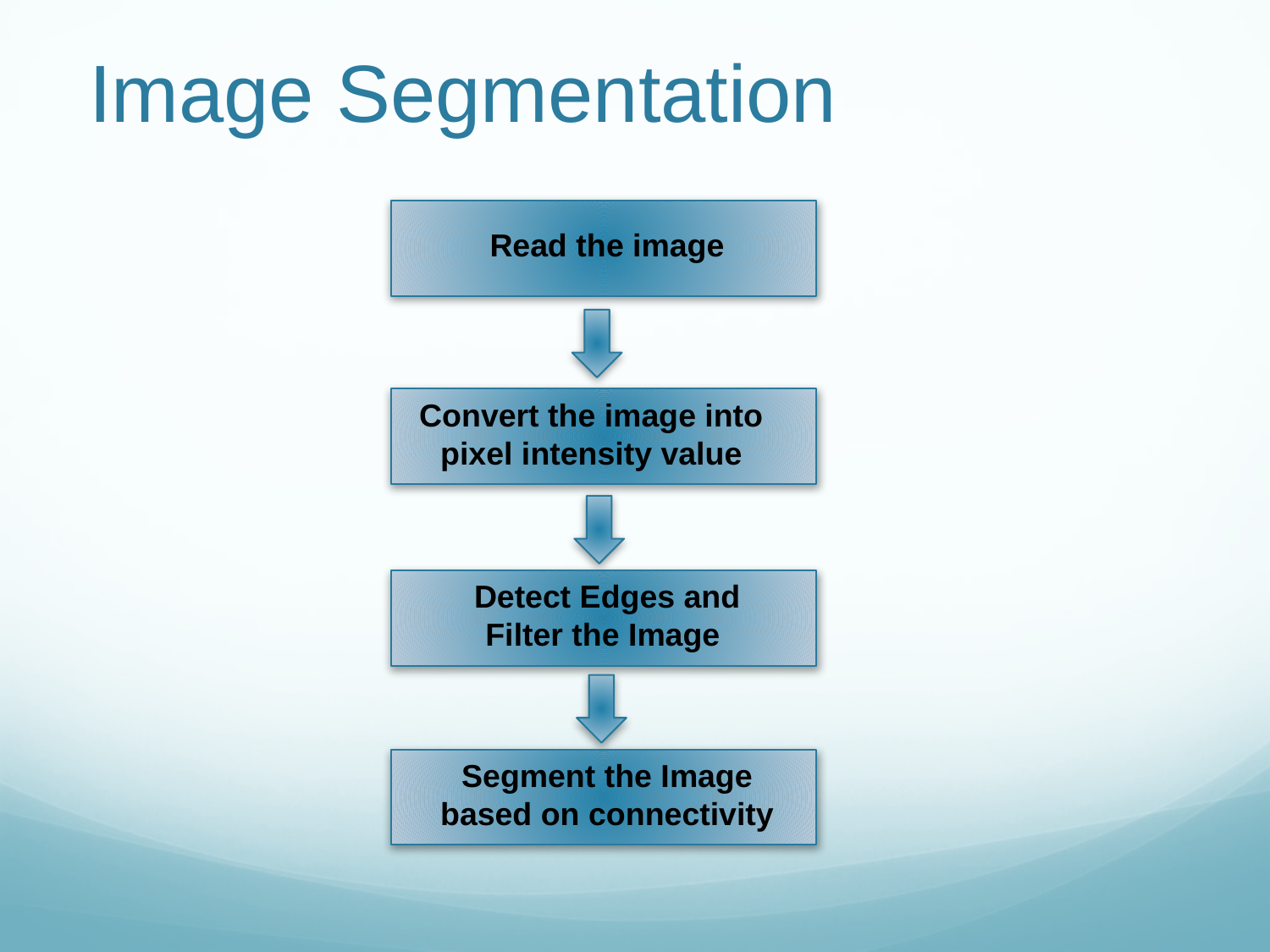

# Image Segmentation

Read the image

Convert the image into pixel intensity value

Detect Edges and Filter the Image

Segment the Image based on connectivity